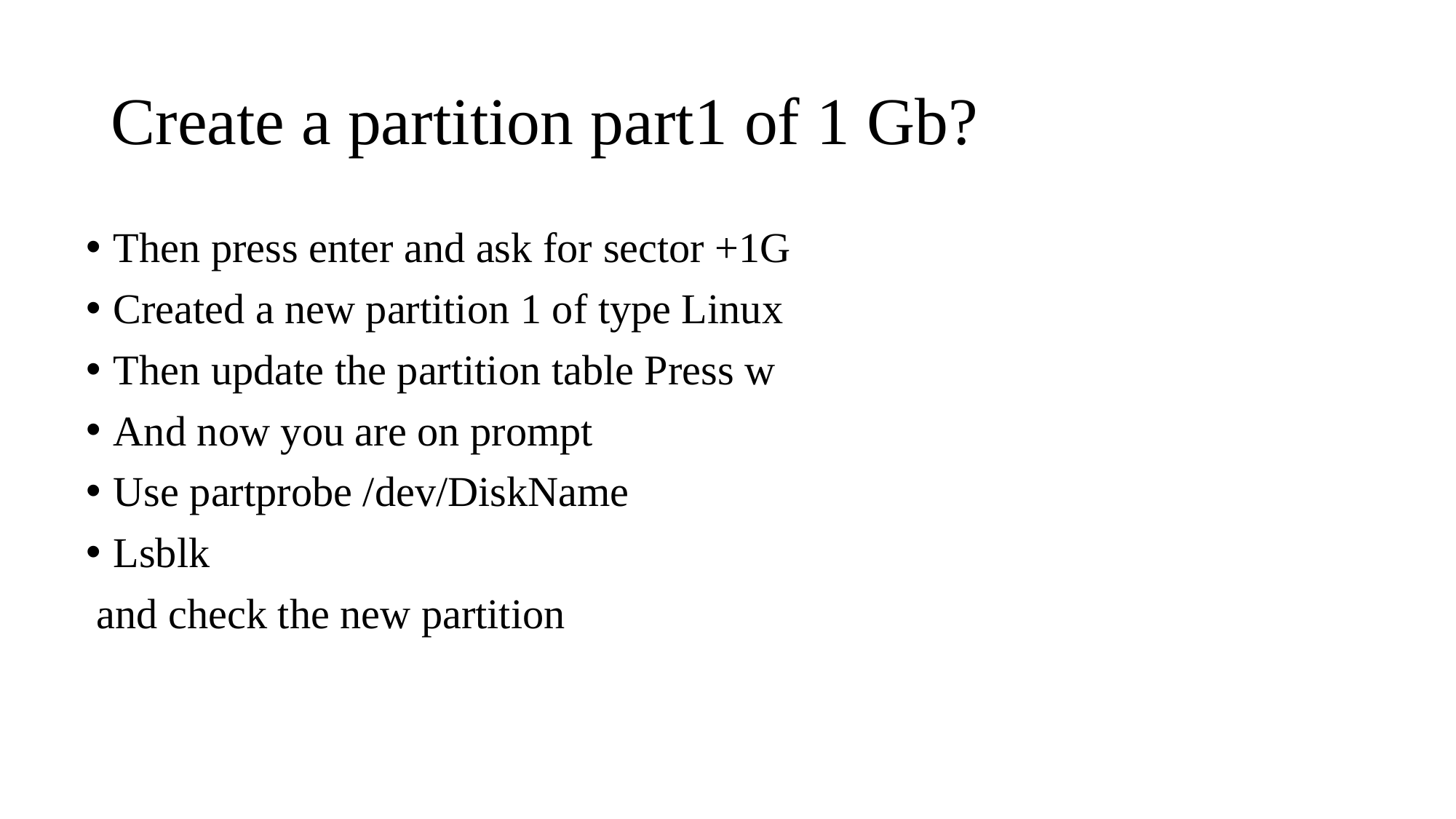

# Create a partition part1 of 1 Gb?
Then press enter and ask for sector +1G
Created a new partition 1 of type Linux
Then update the partition table Press w
And now you are on prompt
Use partprobe /dev/DiskName
Lsblk
 and check the new partition